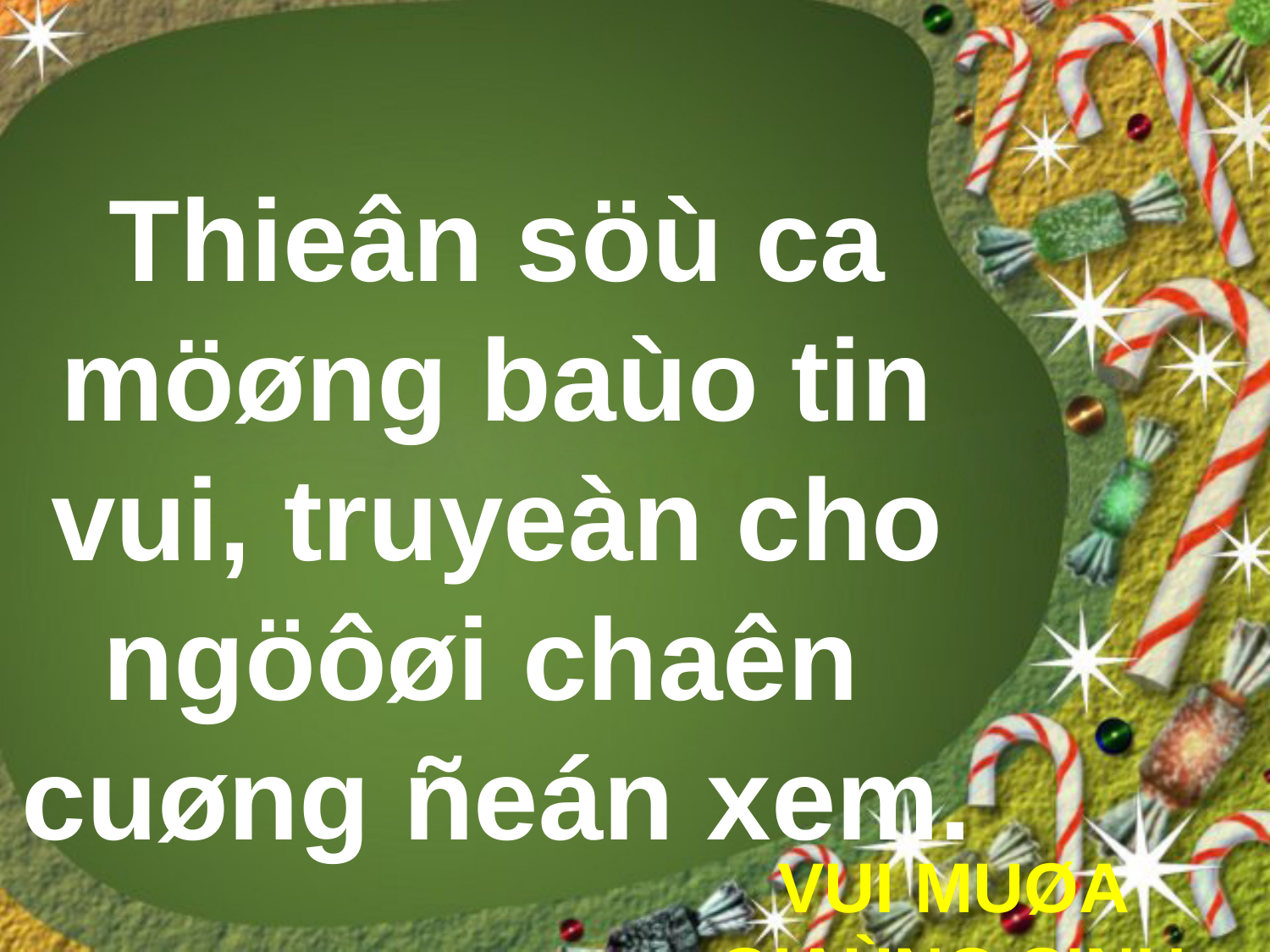

Thieân söù ca möøng baùo tin vui, truyeàn cho ngöôøi chaên
cuøng ñeán xem.
VUI MUØA GIAÙNG SINH